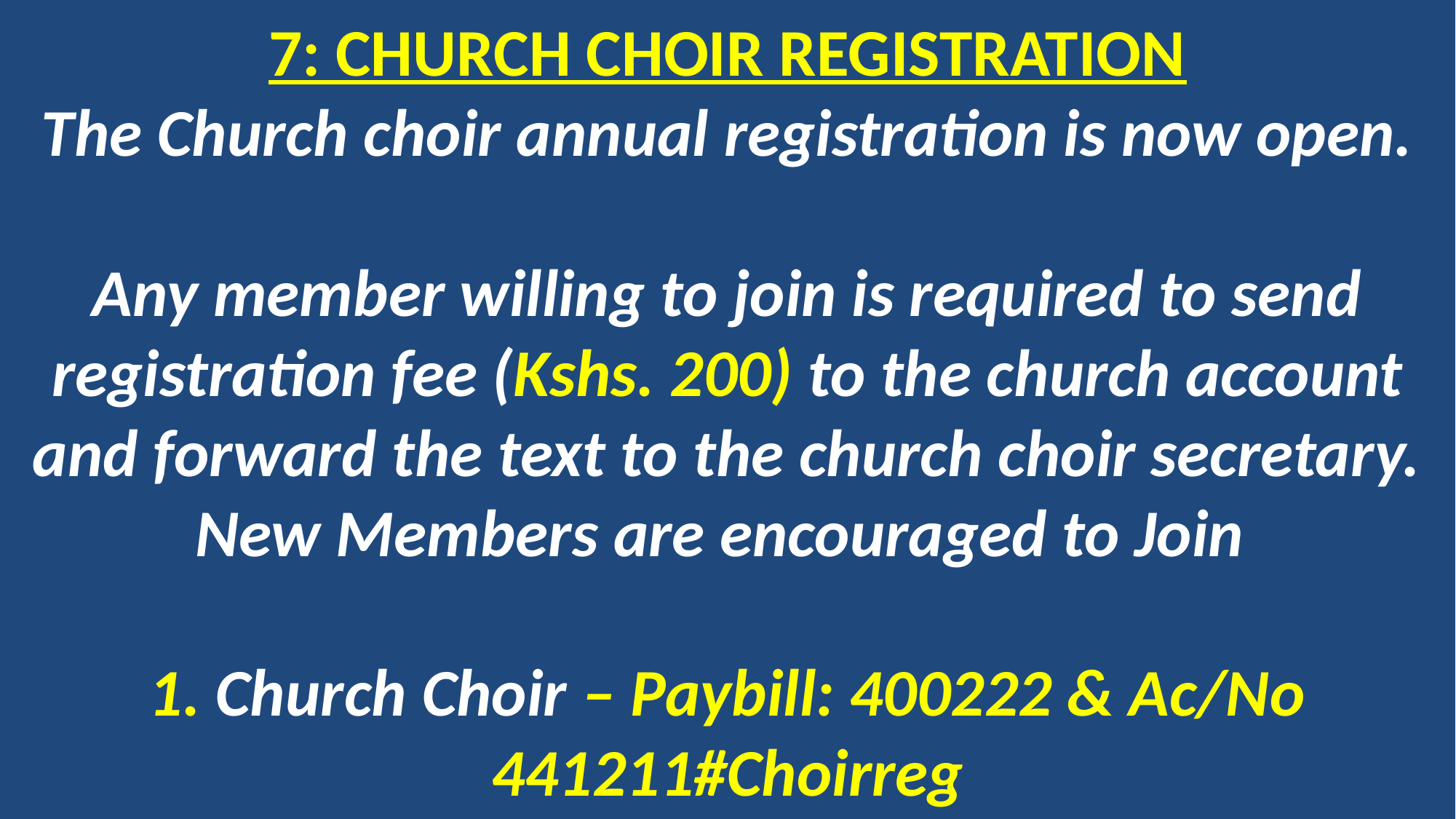

# 7: CHURCH CHOIR REGISTRATION The Church choir annual registration is now open. Any member willing to join is required to send registration fee (Kshs. 200) to the church account and forward the text to the church choir secretary. New Members are encouraged to Join 1. Church Choir – Paybill: 400222 & Ac/No 441211#Choirreg